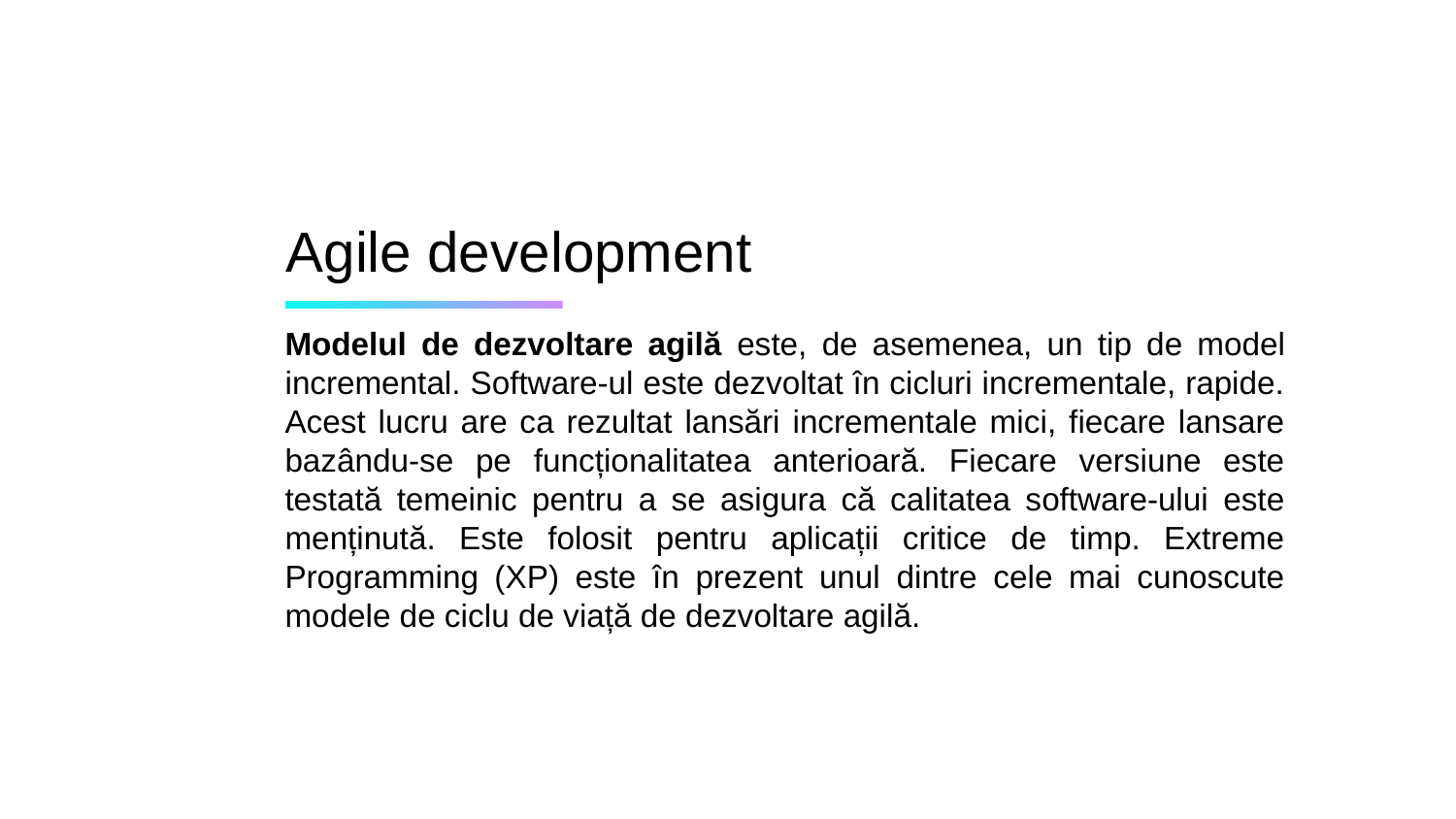

# Agile development

Modelul de dezvoltare agilă este, de asemenea, un tip de model incremental. Software-ul este dezvoltat în cicluri incrementale, rapide. Acest lucru are ca rezultat lansări incrementale mici, fiecare lansare bazându-se pe funcționalitatea anterioară. Fiecare versiune este testată temeinic pentru a se asigura că calitatea software-ului este menținută. Este folosit pentru aplicații critice de timp. Extreme Programming (XP) este în prezent unul dintre cele mai cunoscute modele de ciclu de viață de dezvoltare agilă.